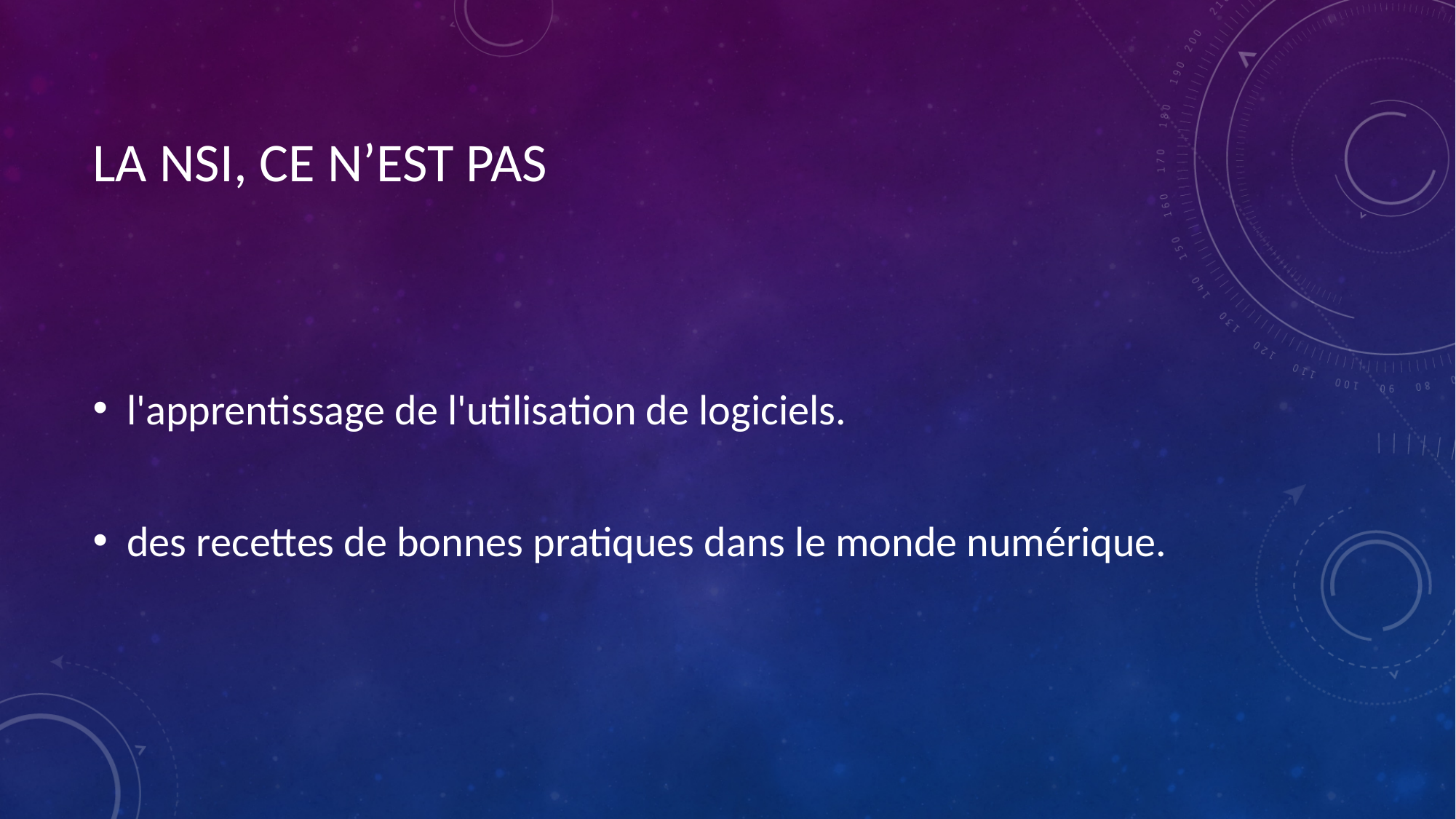

# La NSI, ce n’est pas
l'apprentissage de l'utilisation de logiciels.

des recettes de bonnes pratiques dans le monde numérique.